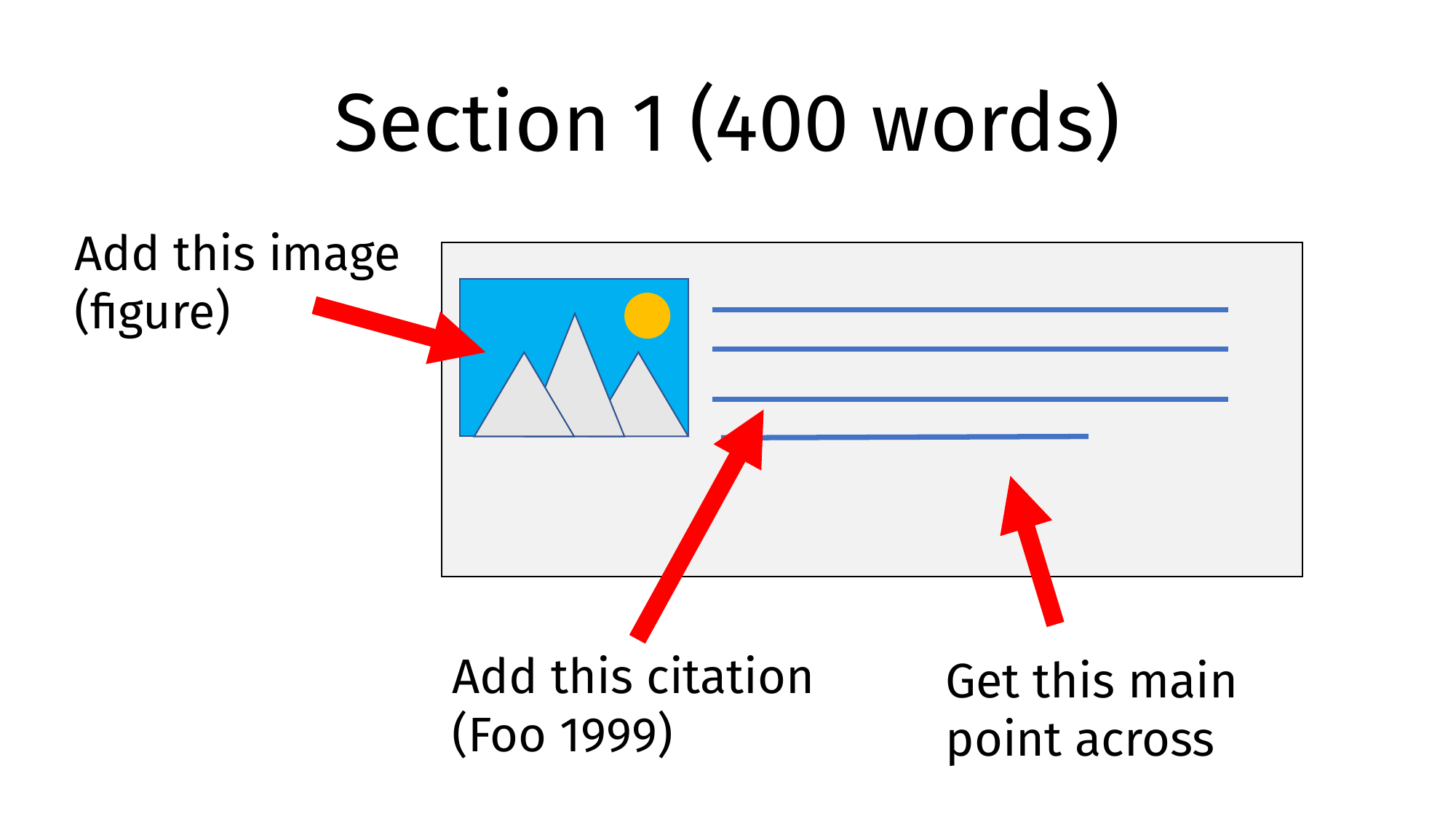

Section 1 (400 words)
Add this image (figure)

Add this citation
(Foo 1999)
Get this main point across